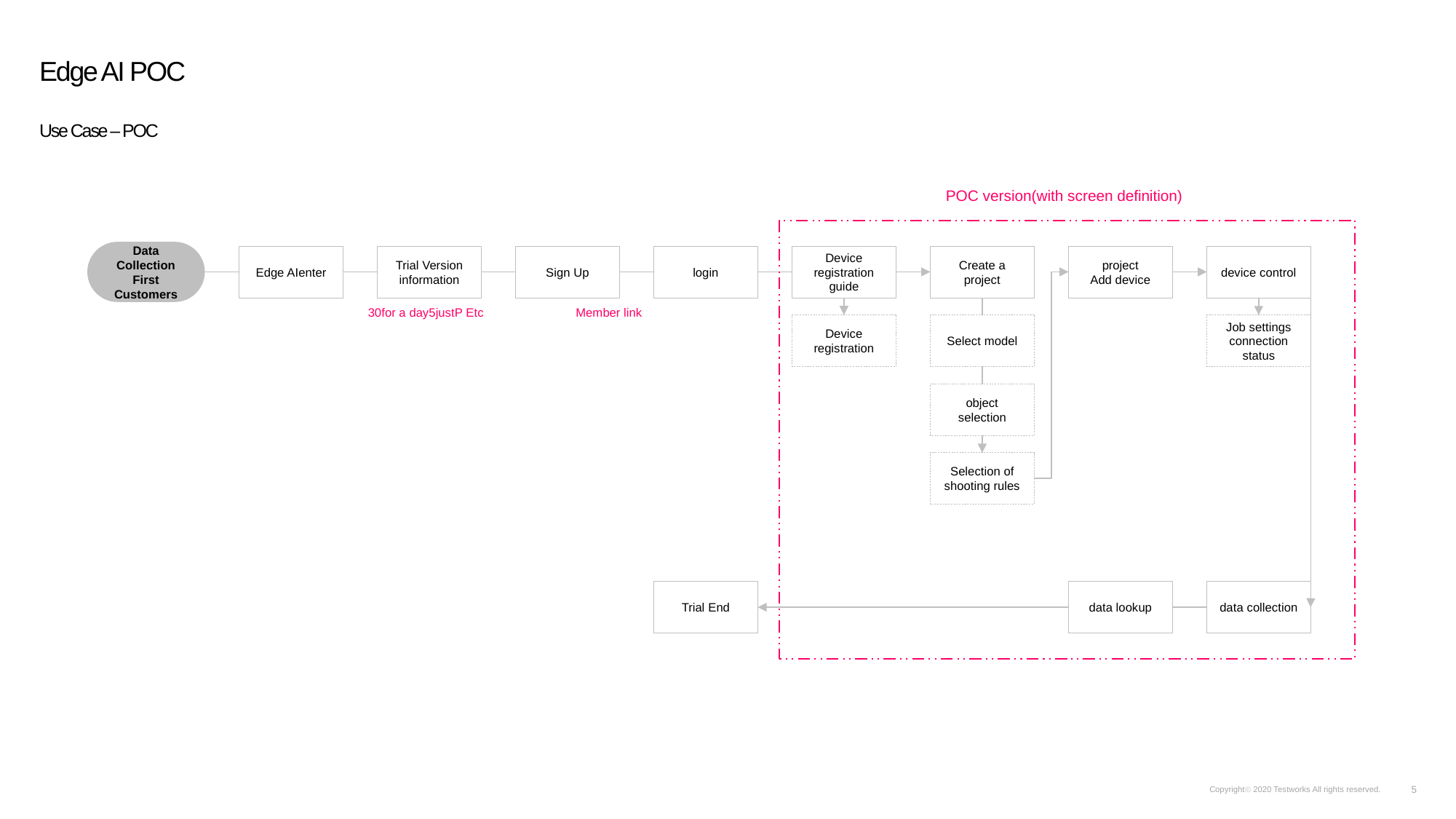

Edge AI POC

Use Case – POC
POC version(with screen definition)

Data Collection First Customers
login
Device registration guide
Create a project
project
Add device
device control
Edge AIenter
Trial Version information
Sign Up
30for a day5justP Etc
Member link
Device registration
Select model
Job settings
connection status
object selection
Selection of shooting rules
Trial End
data lookup
data collection